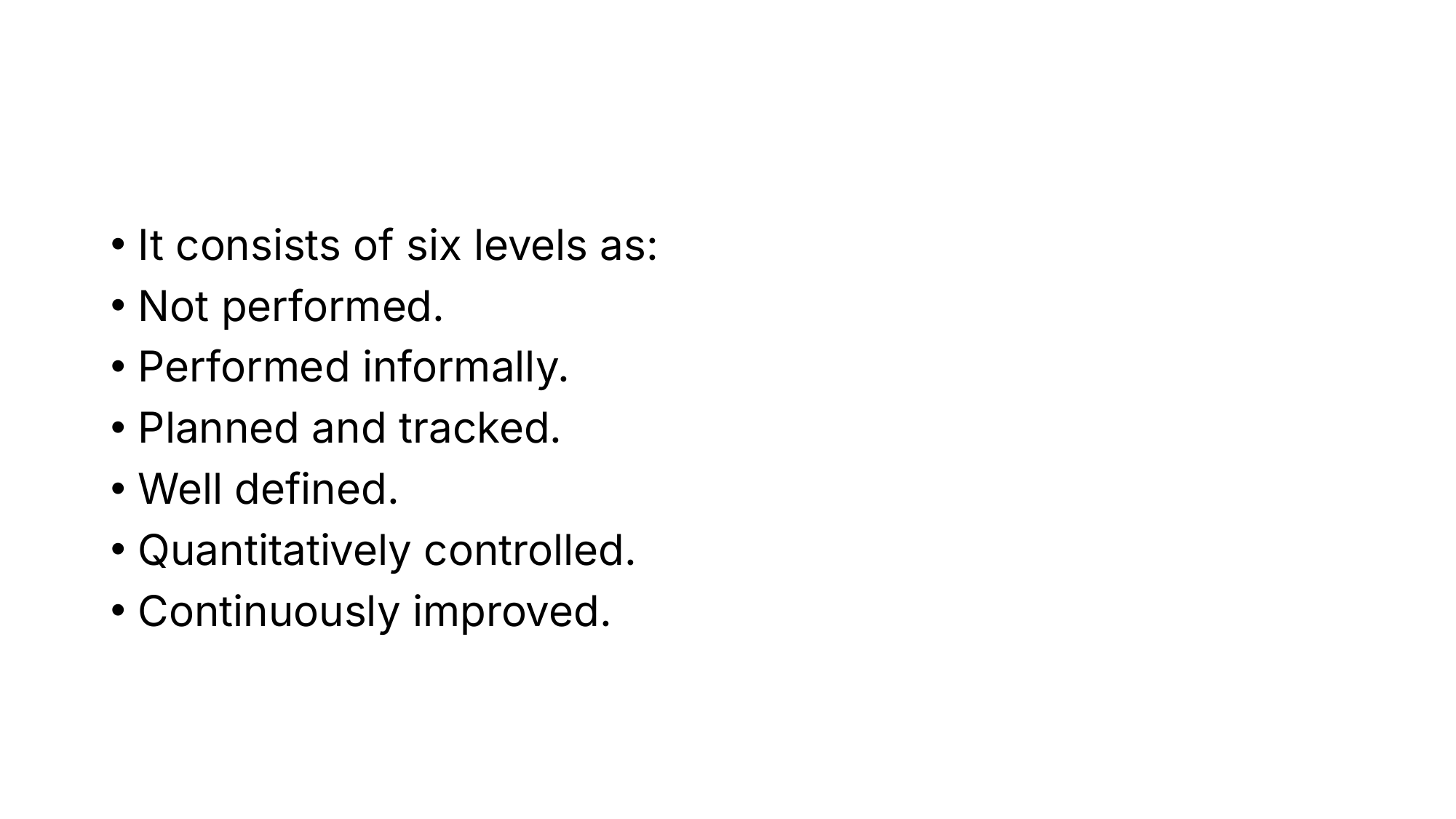

#
It consists of six levels as:
Not performed.
Performed informally.
Planned and tracked.
Well defined.
Quantitatively controlled.
Continuously improved.